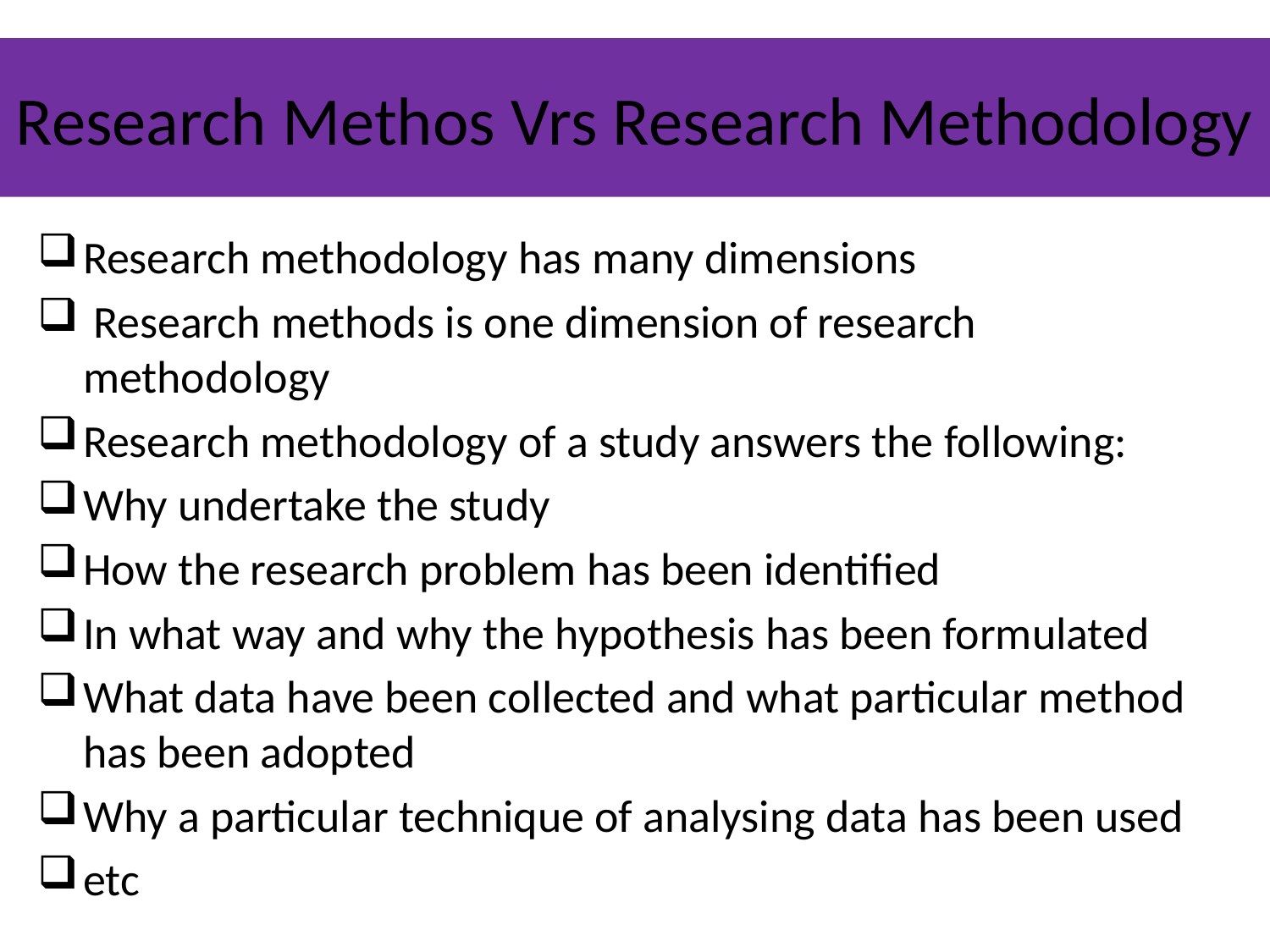

# Research Methos Vrs Research Methodology
Research methodology has many dimensions
 Research methods is one dimension of research methodology
Research methodology of a study answers the following:
Why undertake the study
How the research problem has been identified
In what way and why the hypothesis has been formulated
What data have been collected and what particular method has been adopted
Why a particular technique of analysing data has been used
etc